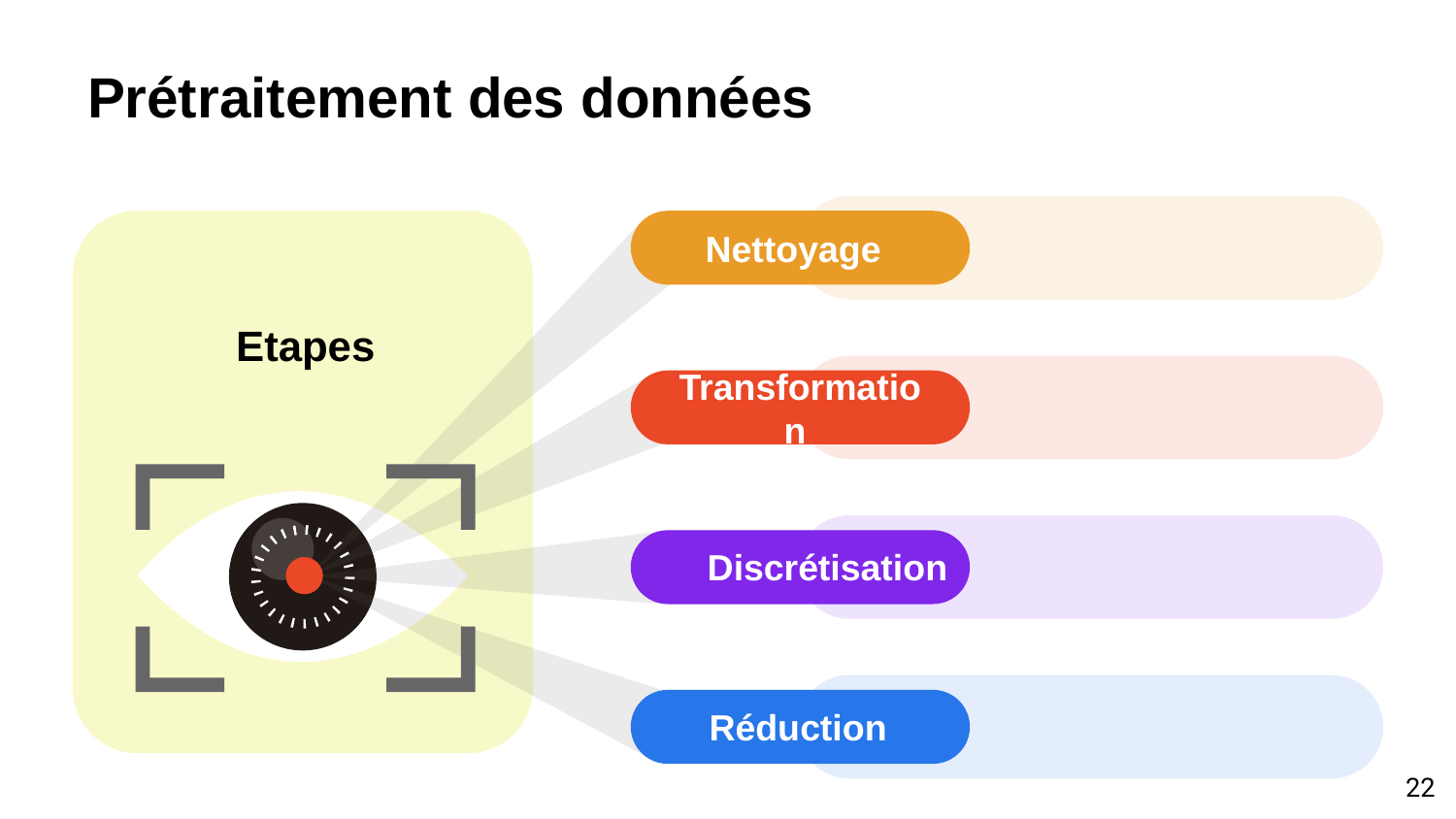

# Prétraitement des données

Nettoyage
Etapes

Transformation

Discrétisation
Discrétisation

Réduction
22